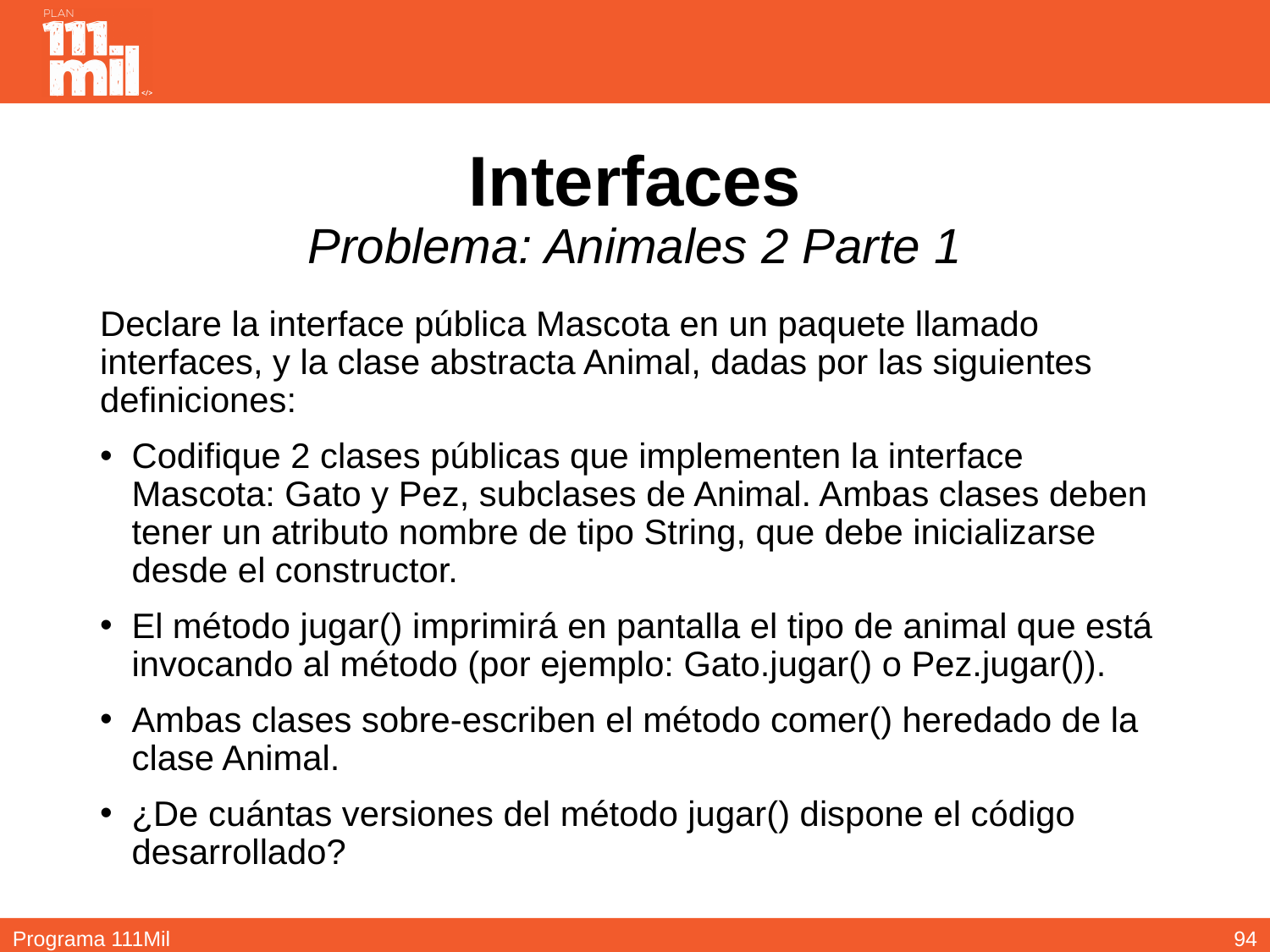

# Interfaces Problema: Animales 2 Parte 1
Declare la interface pública Mascota en un paquete llamado interfaces, y la clase abstracta Animal, dadas por las siguientes definiciones:
Codifique 2 clases públicas que implementen la interface Mascota: Gato y Pez, subclases de Animal. Ambas clases deben tener un atributo nombre de tipo String, que debe inicializarse desde el constructor.
El método jugar() imprimirá en pantalla el tipo de animal que está invocando al método (por ejemplo: Gato.jugar() o Pez.jugar()).
Ambas clases sobre-escriben el método comer() heredado de la clase Animal.
¿De cuántas versiones del método jugar() dispone el código desarrollado?
94
Programa 111Mil